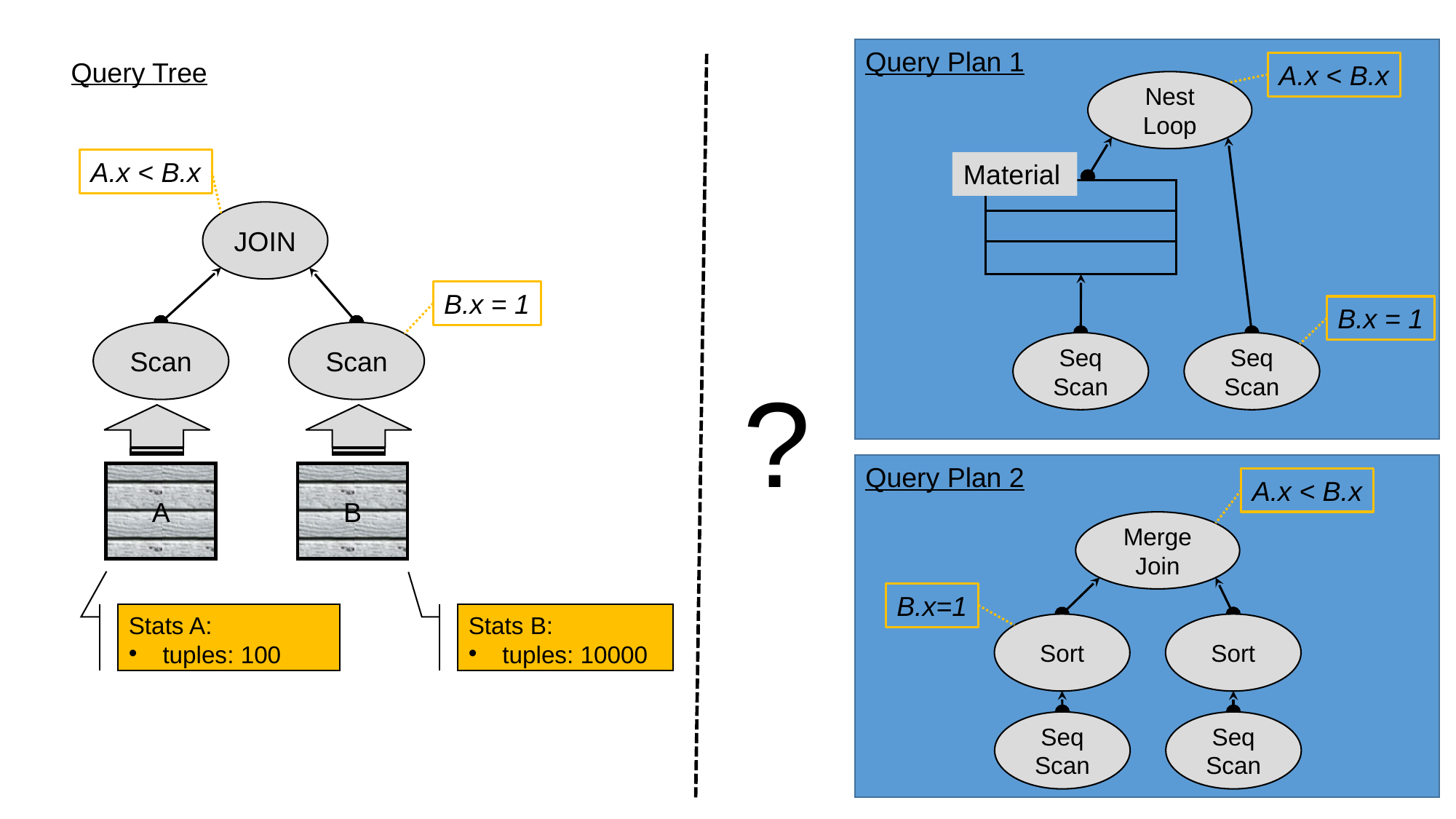

Query Plan 1
Query Tree
A.x < B.x
Nest Loop
A.x < B.x
Material

JOIN

B.x = 1
B.x = 1
Scan
Scan
Seq Scan
Seq Scan
?

Query Plan 2
A
B
A.x < B.x
Merge Join
B.x=1
Stats A:
tuples: 100
Stats B:
tuples: 10000
Sort
Sort
Seq Scan
Seq Scan